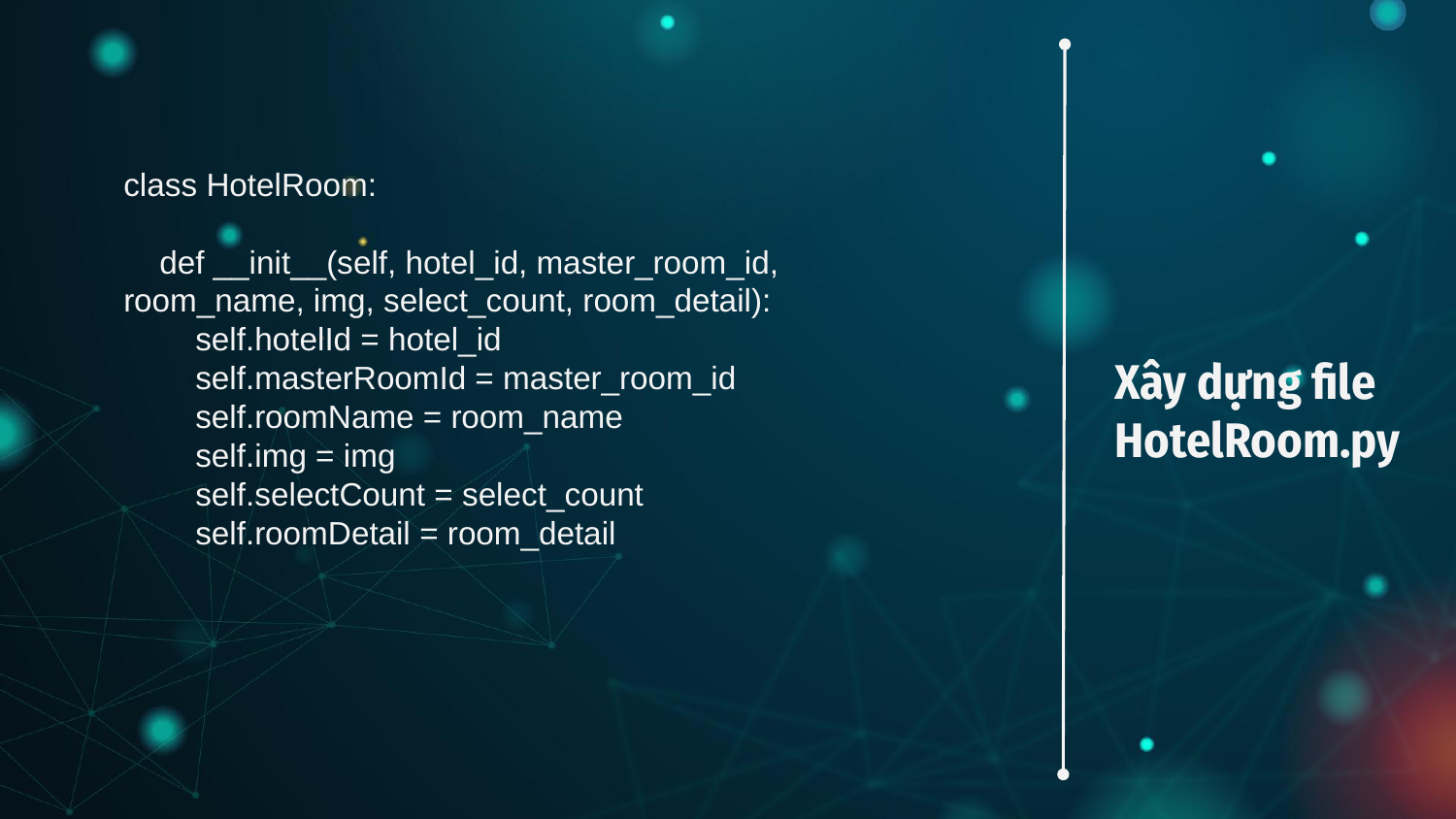

class HotelRoom:

    def __init__(self, hotel_id, master_room_id, room_name, img, select_count, room_detail):
        self.hotelId = hotel_id
        self.masterRoomId = master_room_id
        self.roomName = room_name
        self.img = img
        self.selectCount = select_count
        self.roomDetail = room_detail
Xây dựng file HotelRoom.py